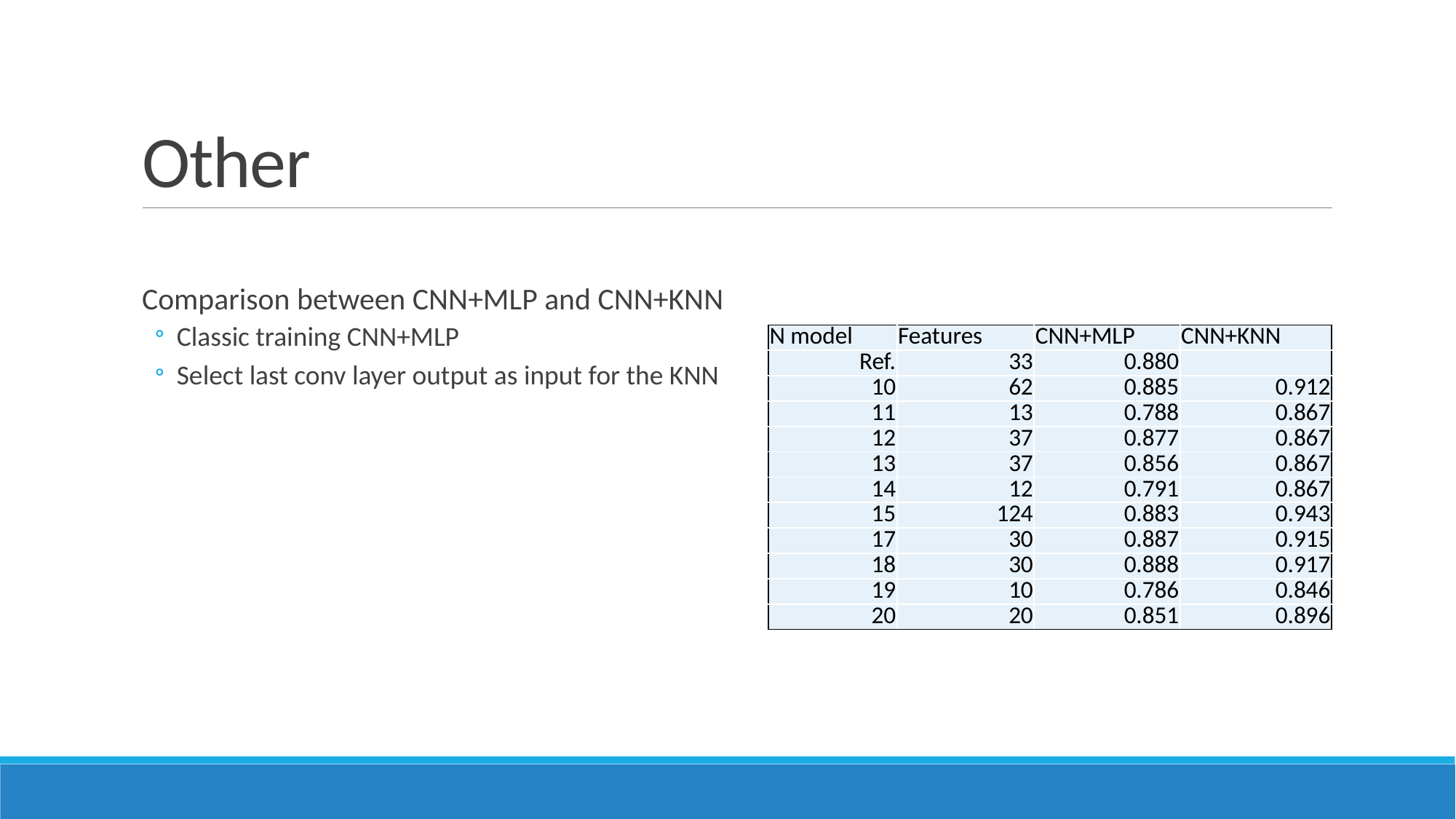

# Other

Comparison between CNN+MLP and CNN+KNN
Classic training CNN+MLP
Select last conv layer output as input for the KNN
| N model | Features | CNN+MLP | CNN+KNN |
| --- | --- | --- | --- |
| Ref. | 33 | 0.880 |  |
| 10 | 62 | 0.885 | 0.912 |
| 11 | 13 | 0.788 | 0.867 |
| 12 | 37 | 0.877 | 0.867 |
| 13 | 37 | 0.856 | 0.867 |
| 14 | 12 | 0.791 | 0.867 |
| 15 | 124 | 0.883 | 0.943 |
| 17 | 30 | 0.887 | 0.915 |
| 18 | 30 | 0.888 | 0.917 |
| 19 | 10 | 0.786 | 0.846 |
| 20 | 20 | 0.851 | 0.896 |